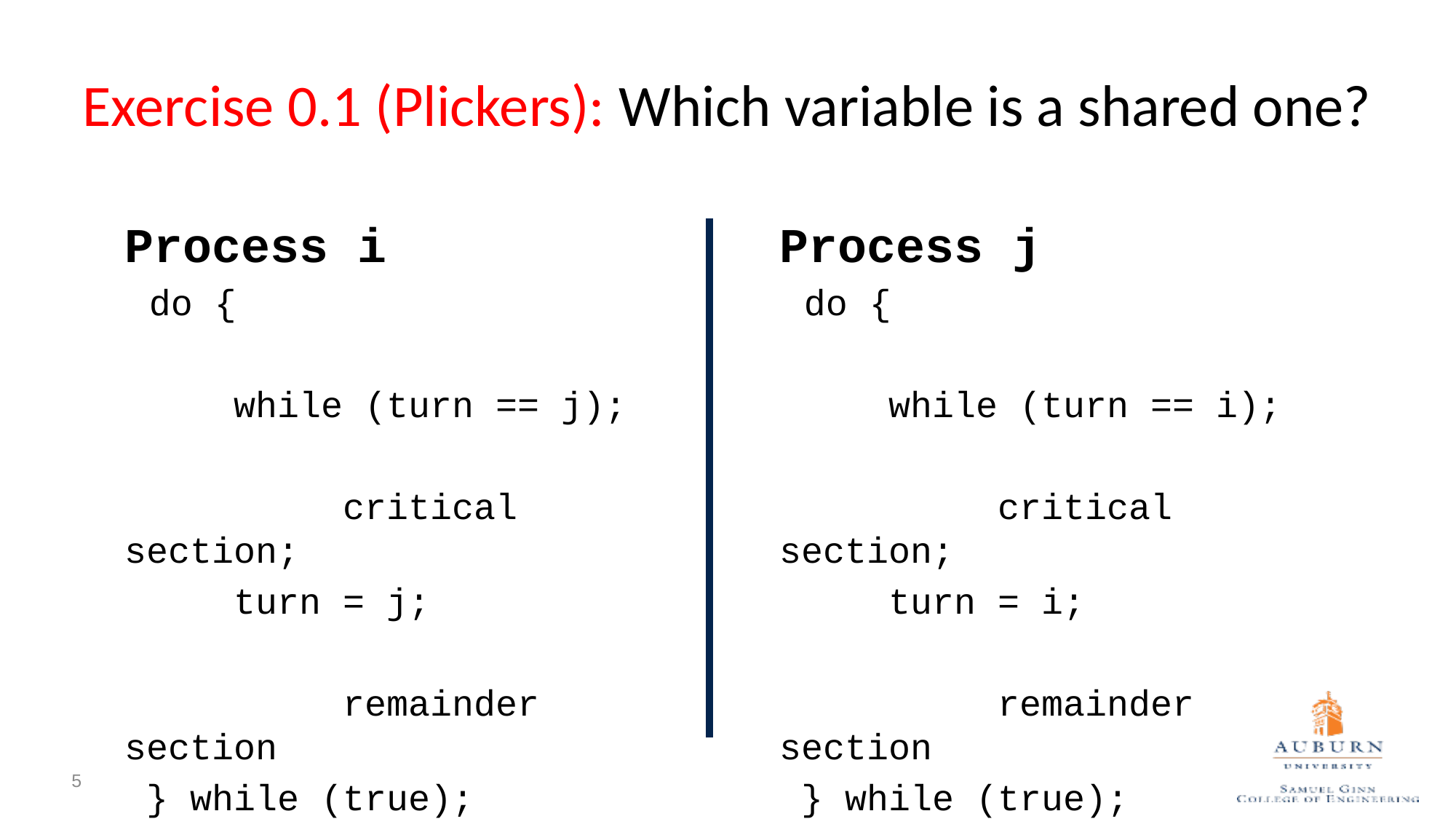

# Exercise 0.1 (Plickers): Which variable is a shared one?
	Process i
   do {

		while (turn == j);

			critical section;
		turn = j;

			remainder section
	 } while (true);

	Process j
   do {

		while (turn == i);

			critical section;
		turn = i;

			remainder section
	 } while (true);

5